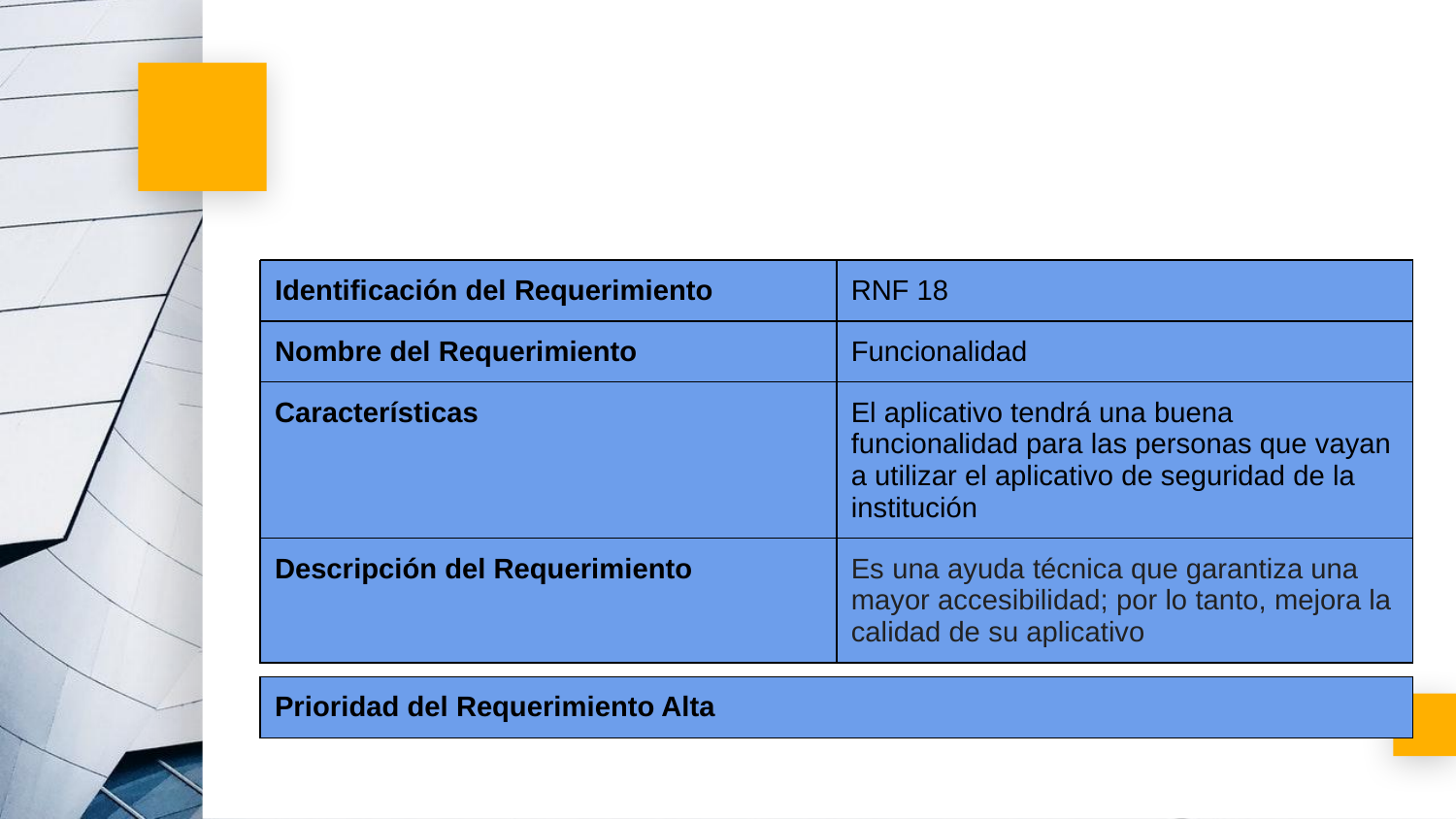

| Identificación del Requerimiento | RNF 18 |
| --- | --- |
| Nombre del Requerimiento | Funcionalidad |
| Características | El aplicativo tendrá una buena funcionalidad para las personas que vayan a utilizar el aplicativo de seguridad de la institución |
| Descripción del Requerimiento | Es una ayuda técnica que garantiza una mayor accesibilidad; por lo tanto, mejora la calidad de su aplicativo |
| Prioridad del Requerimiento Alta |
| --- |